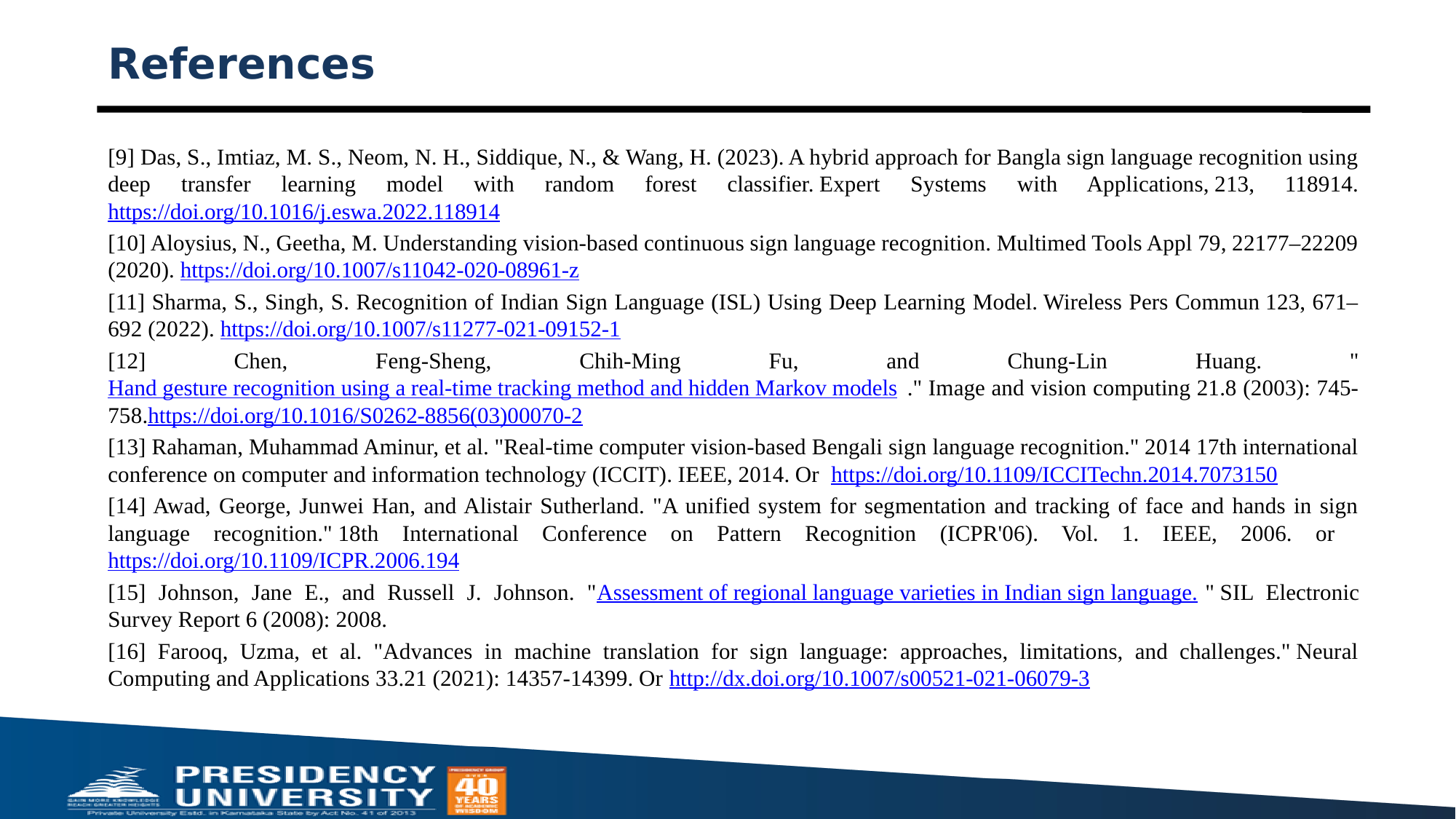

# References
[9] Das, S., Imtiaz, M. S., Neom, N. H., Siddique, N., & Wang, H. (2023). A hybrid approach for Bangla sign language recognition using deep transfer learning model with random forest classifier. Expert Systems with Applications, 213, 118914. https://doi.org/10.1016/j.eswa.2022.118914
[10] Aloysius, N., Geetha, M. Understanding vision-based continuous sign language recognition. Multimed Tools Appl 79, 22177–22209 (2020). https://doi.org/10.1007/s11042-020-08961-z
[11] Sharma, S., Singh, S. Recognition of Indian Sign Language (ISL) Using Deep Learning Model. Wireless Pers Commun 123, 671–692 (2022). https://doi.org/10.1007/s11277-021-09152-1
[12] Chen, Feng-Sheng, Chih-Ming Fu, and Chung-Lin Huang. "Hand gesture recognition using a real-time tracking method and hidden Markov models." Image and vision computing 21.8 (2003): 745-758.https://doi.org/10.1016/S0262-8856(03)00070-2
[13] Rahaman, Muhammad Aminur, et al. "Real-time computer vision-based Bengali sign language recognition." 2014 17th international conference on computer and information technology (ICCIT). IEEE, 2014. Or  https://doi.org/10.1109/ICCITechn.2014.7073150
[14] Awad, George, Junwei Han, and Alistair Sutherland. "A unified system for segmentation and tracking of face and hands in sign language recognition." 18th International Conference on Pattern Recognition (ICPR'06). Vol. 1. IEEE, 2006. or  https://doi.org/10.1109/ICPR.2006.194
[15] Johnson, Jane E., and Russell J. Johnson. "Assessment of regional language varieties in Indian sign language." SIL Electronic Survey Report 6 (2008): 2008.
[16] Farooq, Uzma, et al. "Advances in machine translation for sign language: approaches, limitations, and challenges." Neural Computing and Applications 33.21 (2021): 14357-14399. Or http://dx.doi.org/10.1007/s00521-021-06079-3